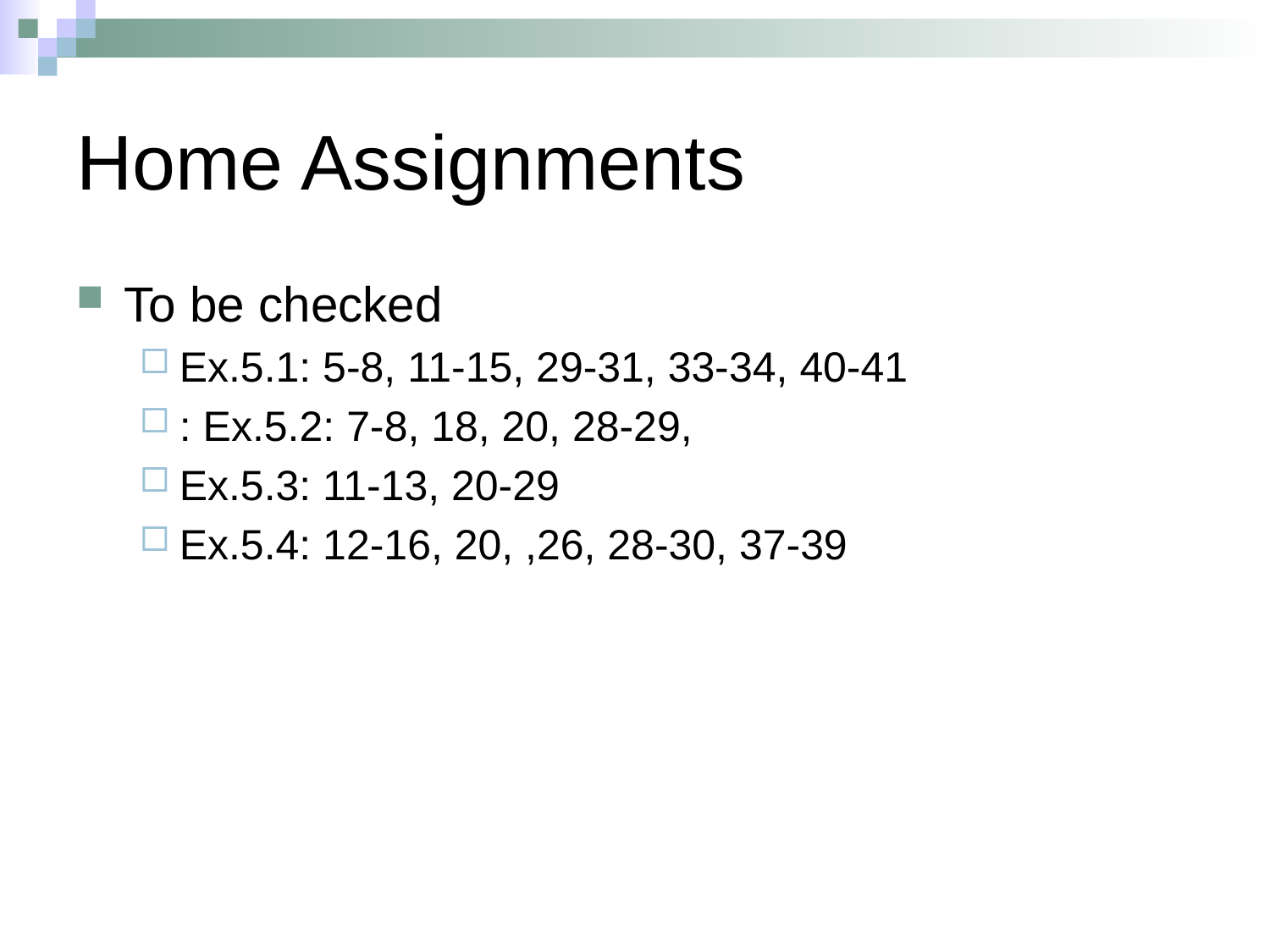

# Home Assignments
To be checked
Ex.5.1: 5-8, 11-15, 29-31, 33-34, 40-41
: Ex.5.2: 7-8, 18, 20, 28-29,
Ex.5.3: 11-13, 20-29
Ex.5.4: 12-16, 20, ,26, 28-30, 37-39